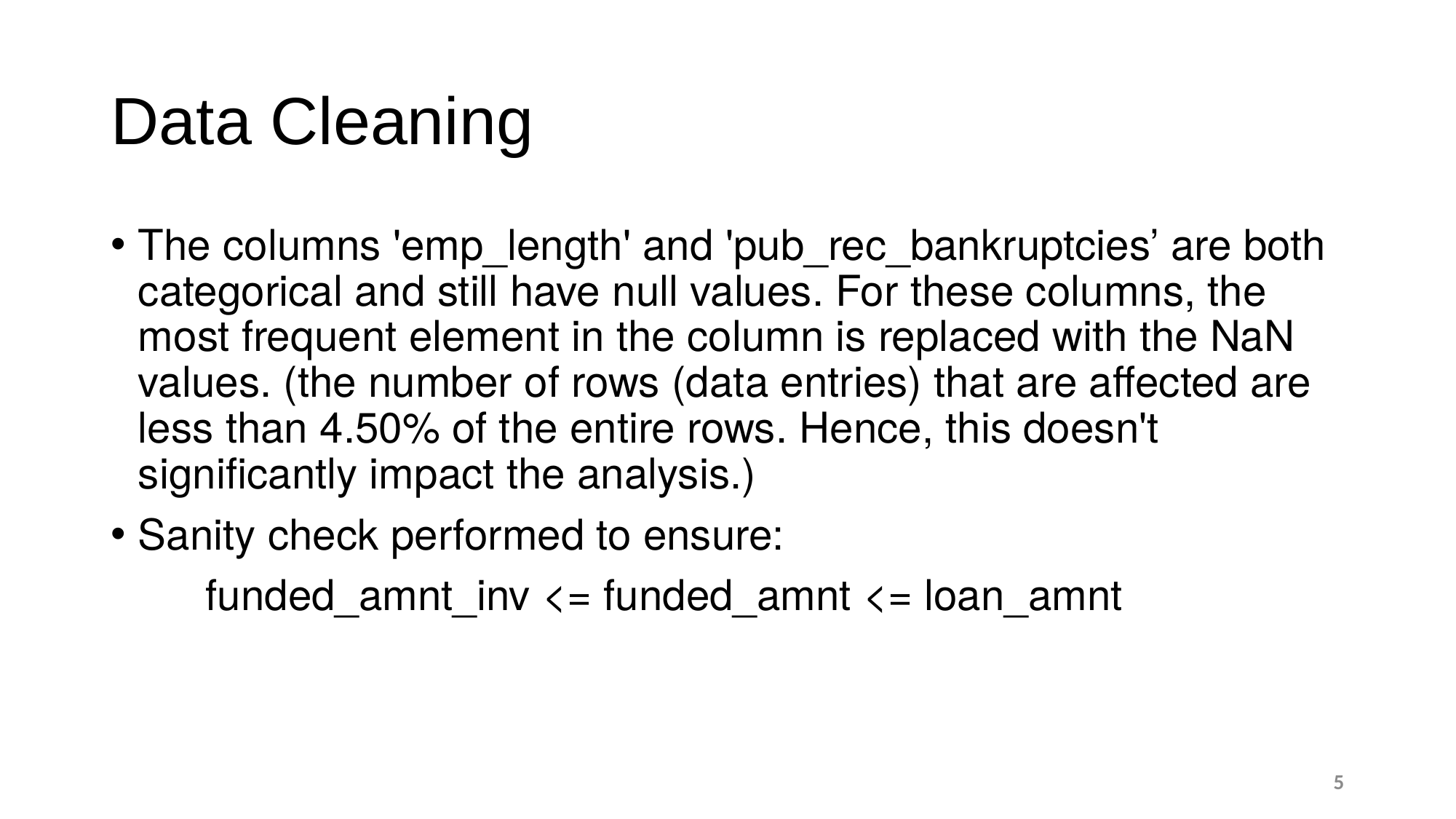

# Data Cleaning
The columns 'emp_length' and 'pub_rec_bankruptcies’ are both categorical and still have null values. For these columns, the most frequent element in the column is replaced with the NaN values. (the number of rows (data entries) that are affected are less than 4.50% of the entire rows. Hence, this doesn't significantly impact the analysis.)
Sanity check performed to ensure:
        funded_amnt_inv <= funded_amnt <= loan_amnt
5